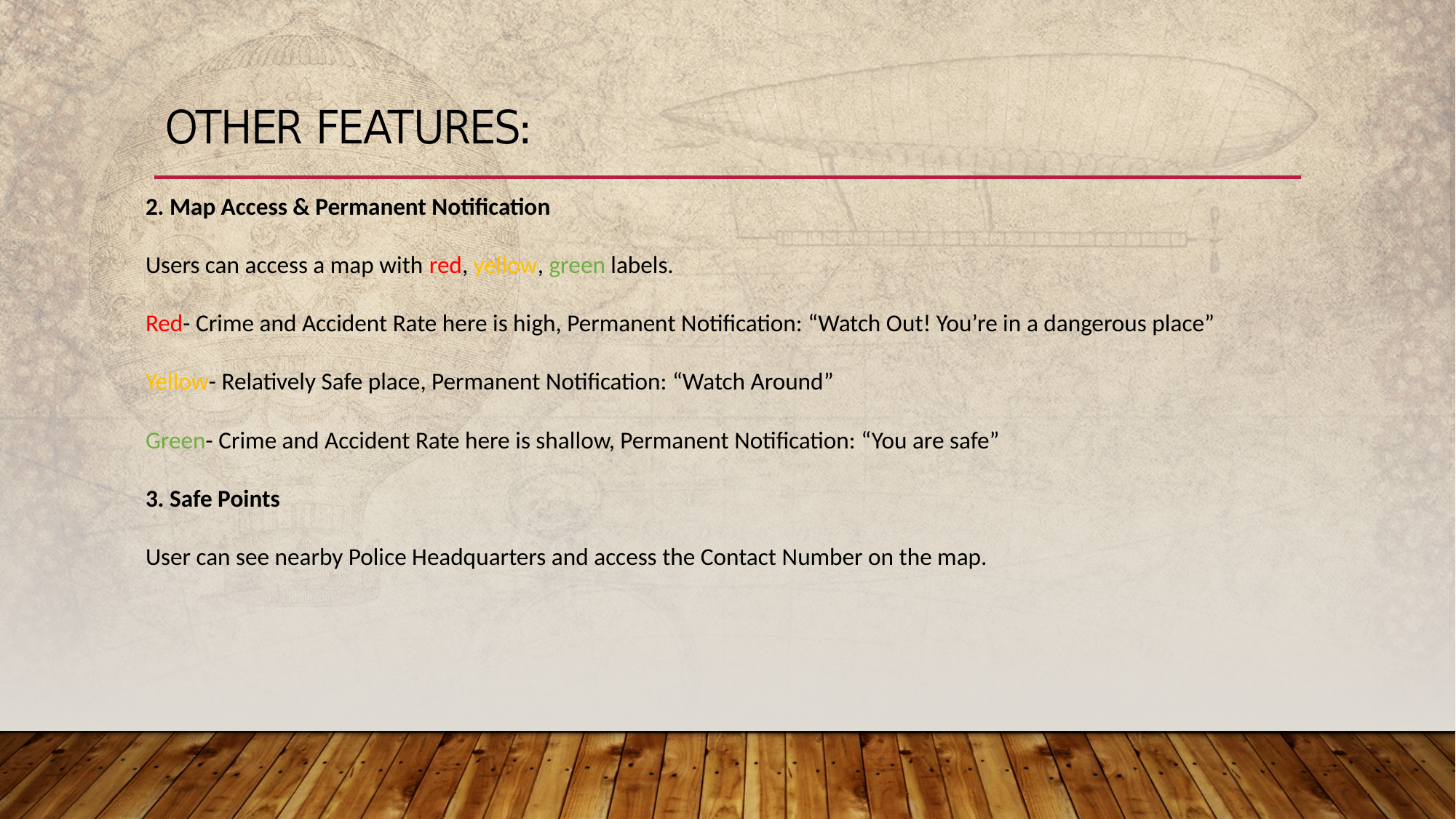

# Other Features:
2. Map Access & Permanent Notification
Users can access a map with red, yellow, green labels.
Red- Crime and Accident Rate here is high, Permanent Notification: “Watch Out! You’re in a dangerous place”
Yellow- Relatively Safe place, Permanent Notification: “Watch Around”
Green- Crime and Accident Rate here is shallow, Permanent Notification: “You are safe”
3. Safe Points
User can see nearby Police Headquarters and access the Contact Number on the map.